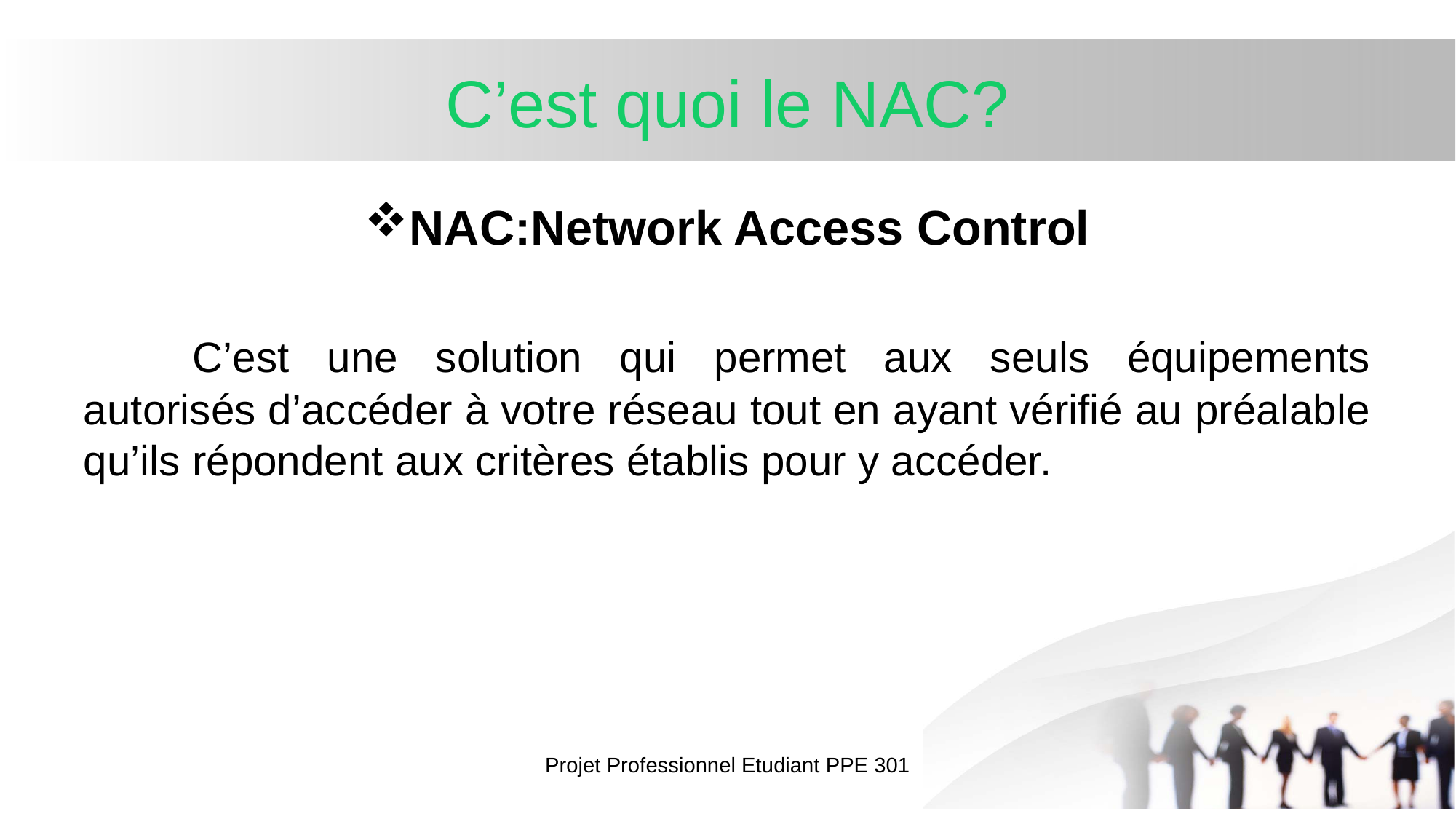

# C’est quoi le NAC?
NAC:Network Access Control

	C’est une solution qui permet aux seuls équipements autorisés d’accéder à votre réseau tout en ayant vérifié au préalable qu’ils répondent aux critères établis pour y accéder.

Projet Professionnel Etudiant PPE 301
4